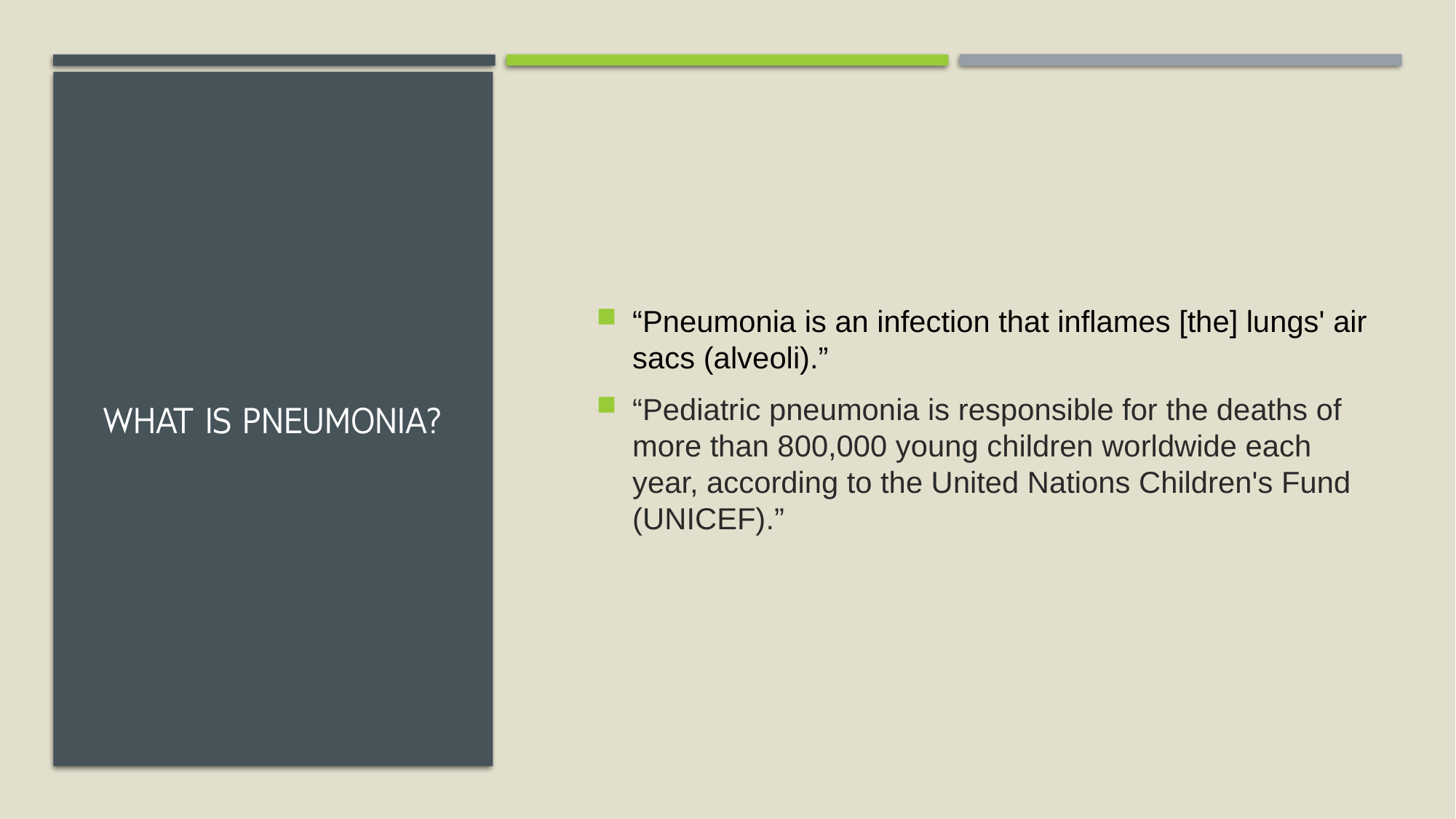

“Pneumonia is an infection that inflames [the] lungs' air sacs (alveoli).”
“Pediatric pneumonia is responsible for the deaths of more than 800,000 young children worldwide each year, according to the United Nations Children's Fund (UNICEF).”
# What is pneumonia?